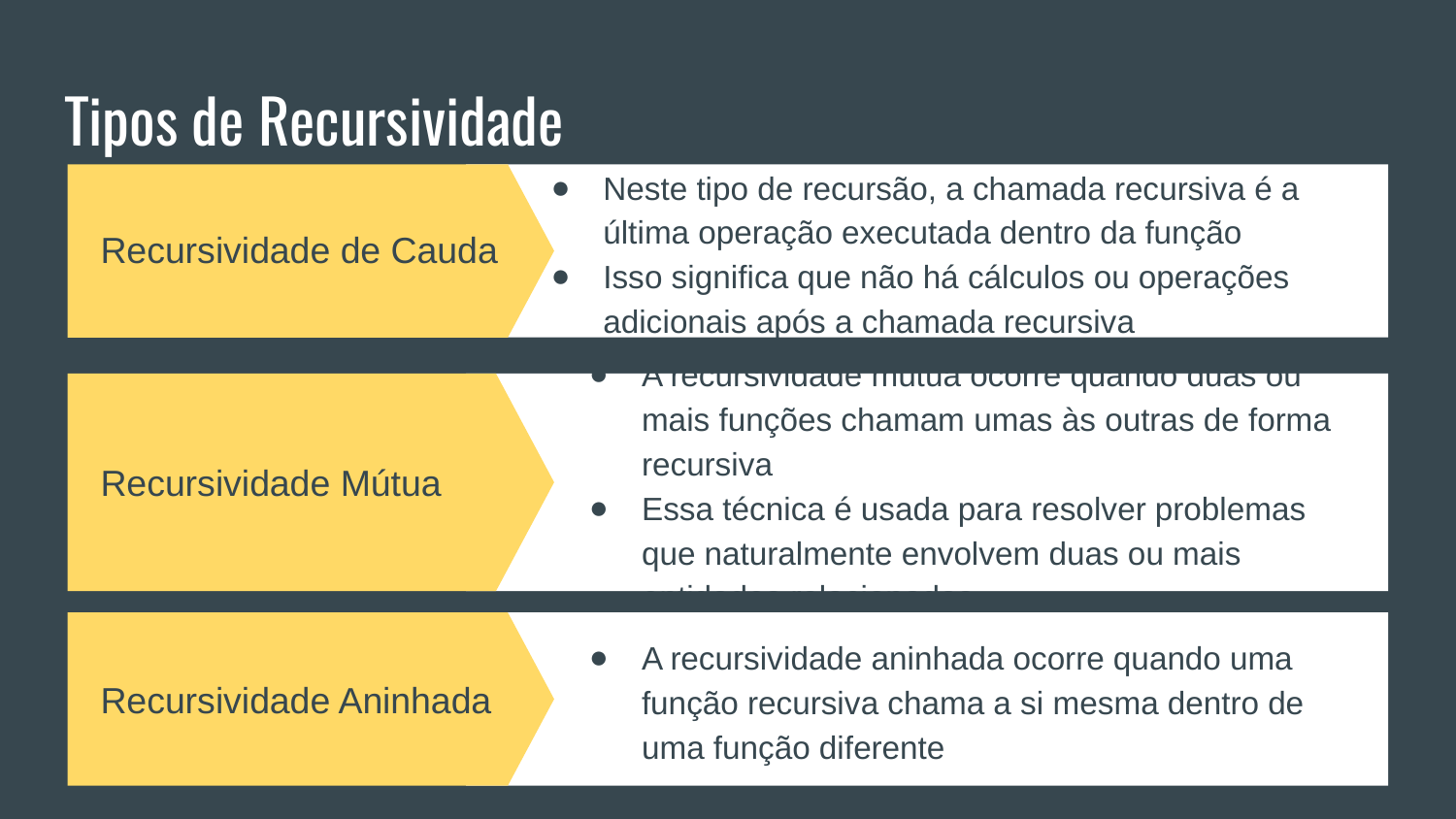

# Tipos de Recursividade
Recursividade de Cauda

Neste tipo de recursão, a chamada recursiva é a última operação executada dentro da função
Isso significa que não há cálculos ou operações adicionais após a chamada recursiva

Recursividade Mútua
A recursividade mútua ocorre quando duas ou mais funções chamam umas às outras de forma recursiva
Essa técnica é usada para resolver problemas que naturalmente envolvem duas ou mais entidades relacionadas

A recursividade aninhada ocorre quando uma função recursiva chama a si mesma dentro de uma função diferente
Recursividade Aninhada
Serviço 4